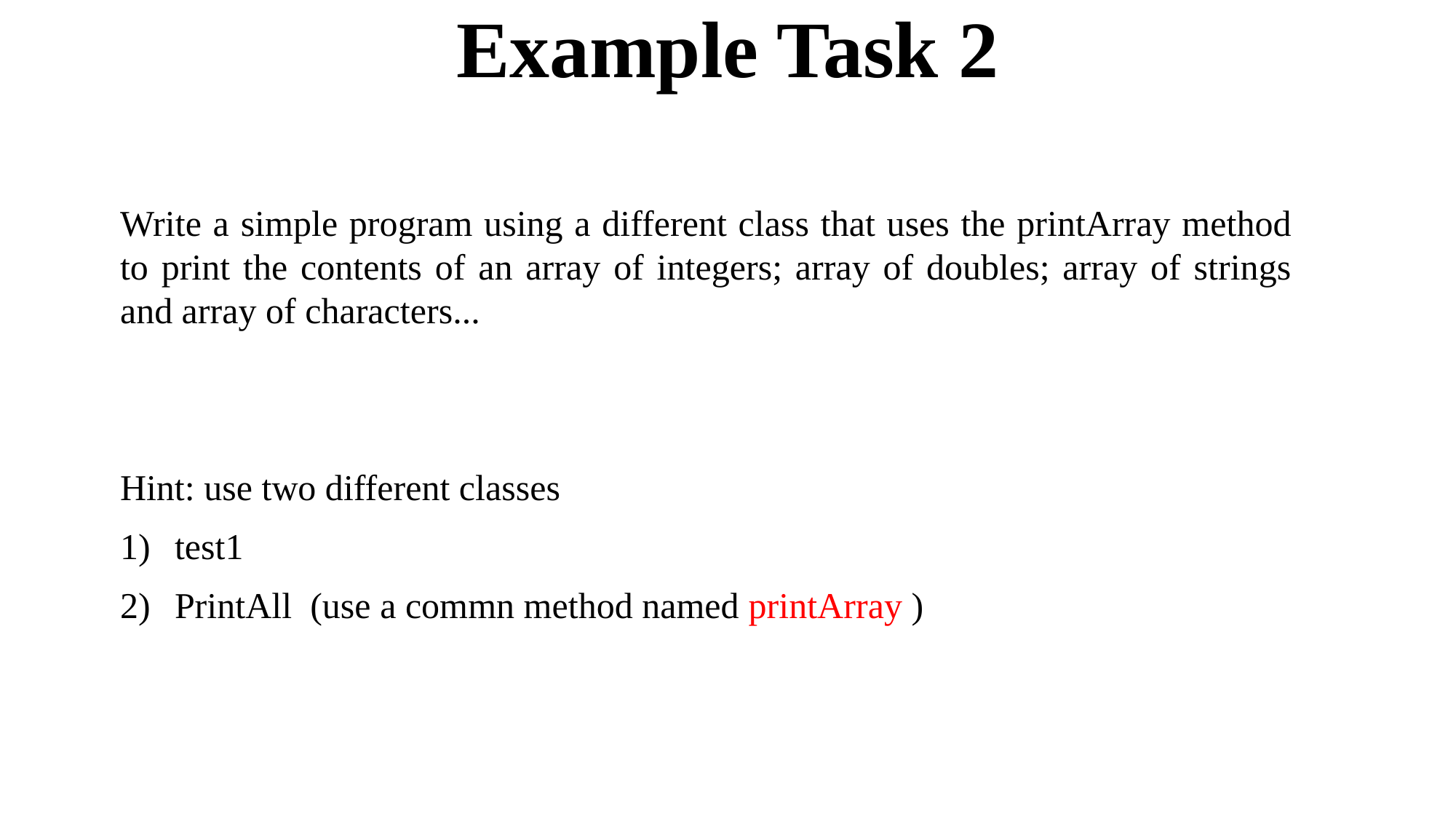

# Example Task 2
Write a simple program using a different class that uses the printArray method to print the contents of an array of integers; array of doubles; array of strings and array of characters...

Hint: use two different classes
test1
PrintAll  (use a commn method named printArray )